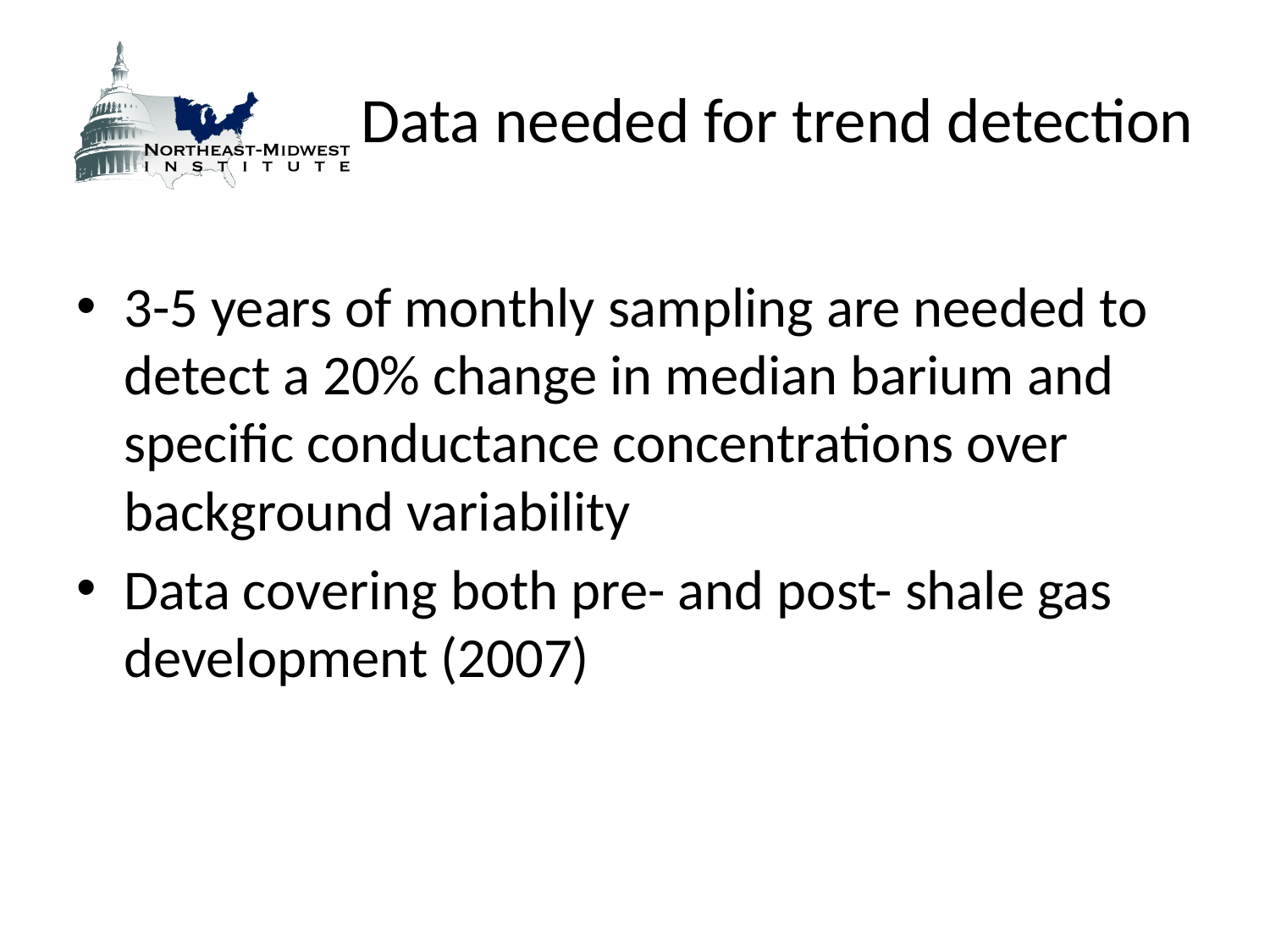

# Data needed for trend detection
3-5 years of monthly sampling are needed to detect a 20% change in median barium and specific conductance concentrations over background variability
Data covering both pre- and post- shale gas development (2007)